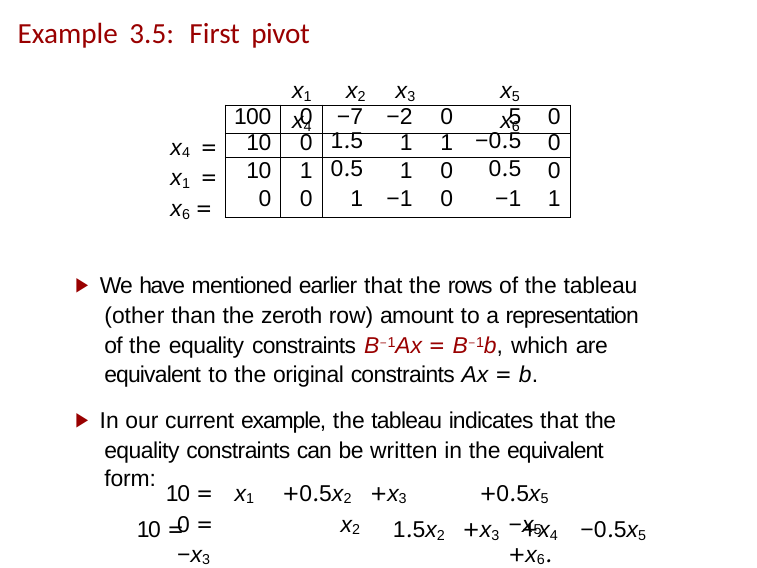

# Example 3.5: First pivot
x1	x2	x3	x4
x5	x6
| 100 | 0 | −7 | −2 | 0 | 5 | 0 |
| --- | --- | --- | --- | --- | --- | --- |
| 10 | 0 | 1.5 | 1 | 1 | −0.5 | 0 |
| 10 | 1 | 0.5 | 1 | 0 | 0.5 | 0 |
| 0 | 0 | 1 | −1 | 0 | −1 | 1 |
x4 = x1 = x6 =

▶ We have mentioned earlier that the rows of the tableau (other than the zeroth row) amount to a representation of the equality constraints B−1Ax = B−1b, which are equivalent to the original constraints Ax = b.
▶ In our current example, the tableau indicates that the equality constraints can be written in the equivalent form:
10 =	1.5x2	+x3	+x4	−0.5x5
10 =  x1	+0.5x2	+x3
0 =	x2	−x3
+0.5x5
−x5	+x6.